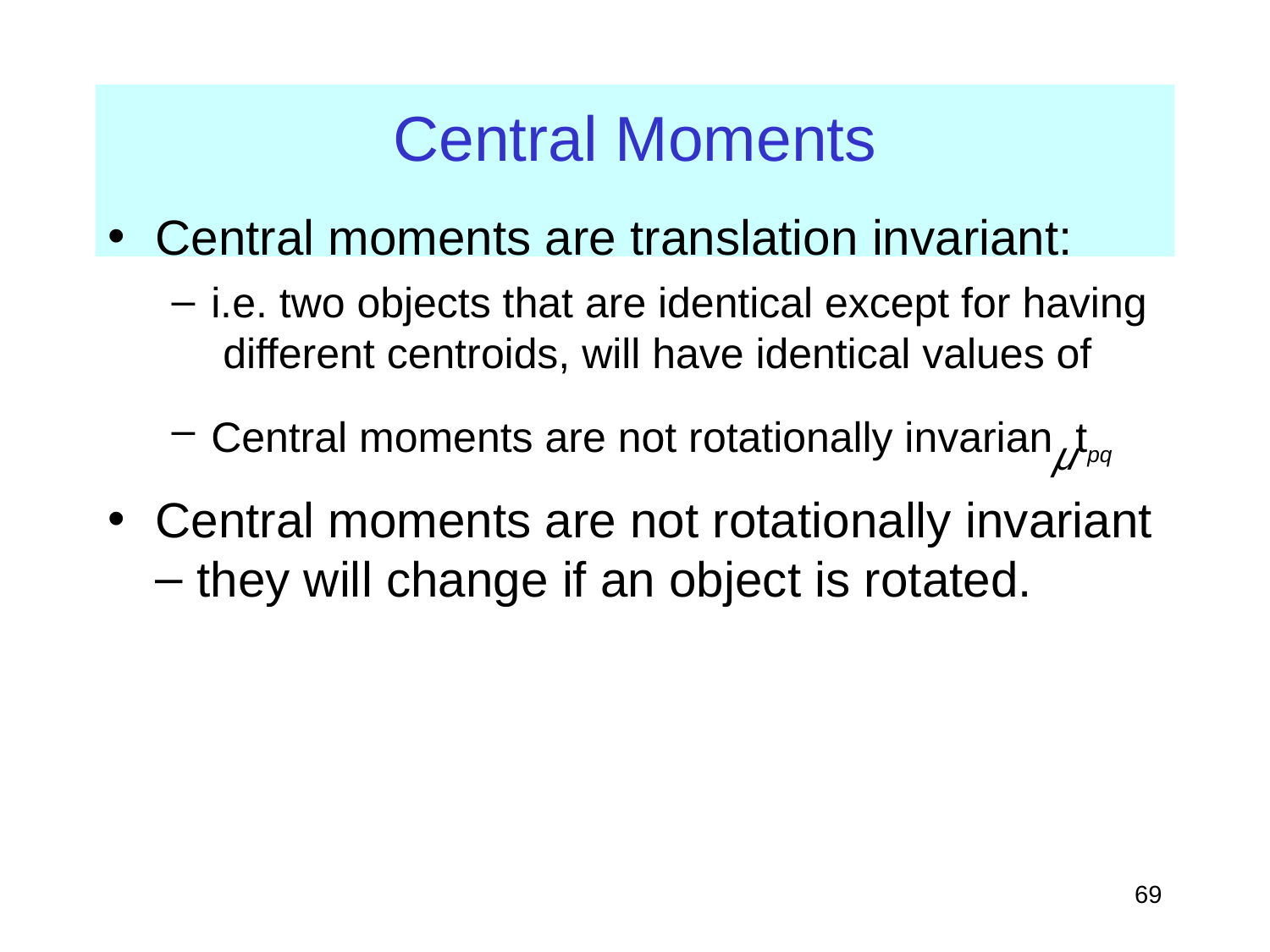

# Central Moments
Central moments are translation invariant:
i.e. two objects that are identical except for having  different centroids, will have identical values of
Central moments are not rotationally invarianμtpq
Central moments are not rotationally invariant
they will change if an object is rotated.
69